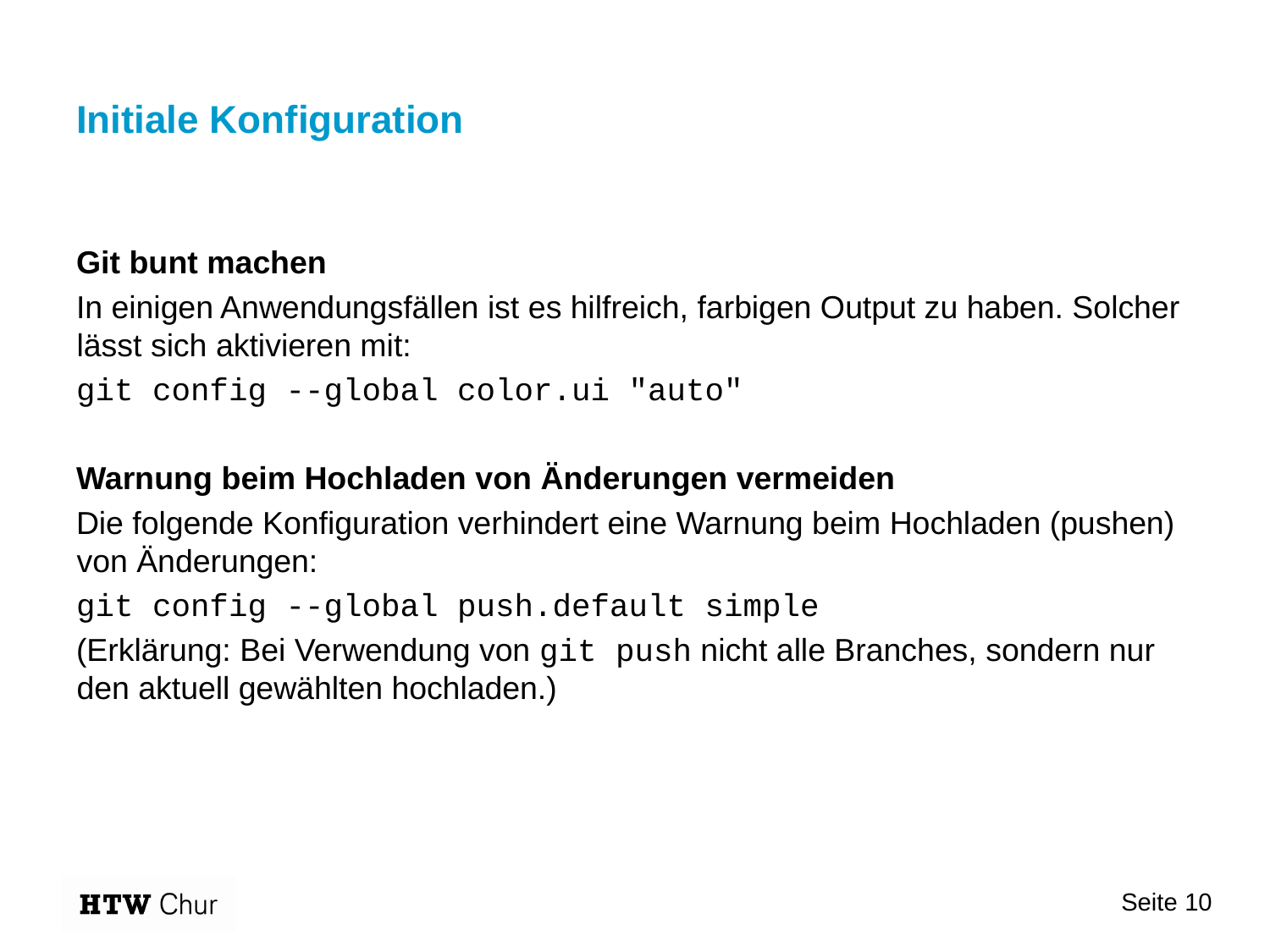

# Initiale Konfiguration
Git bunt machen
In einigen Anwendungsfällen ist es hilfreich, farbigen Output zu haben. Solcher lässt sich aktivieren mit:
git config --global color.ui "auto"

Warnung beim Hochladen von Änderungen vermeiden
Die folgende Konfiguration verhindert eine Warnung beim Hochladen (pushen) von Änderungen:
git config --global push.default simple
(Erklärung: Bei Verwendung von git push nicht alle Branches, sondern nur den aktuell gewählten hochladen.)
Seite 10